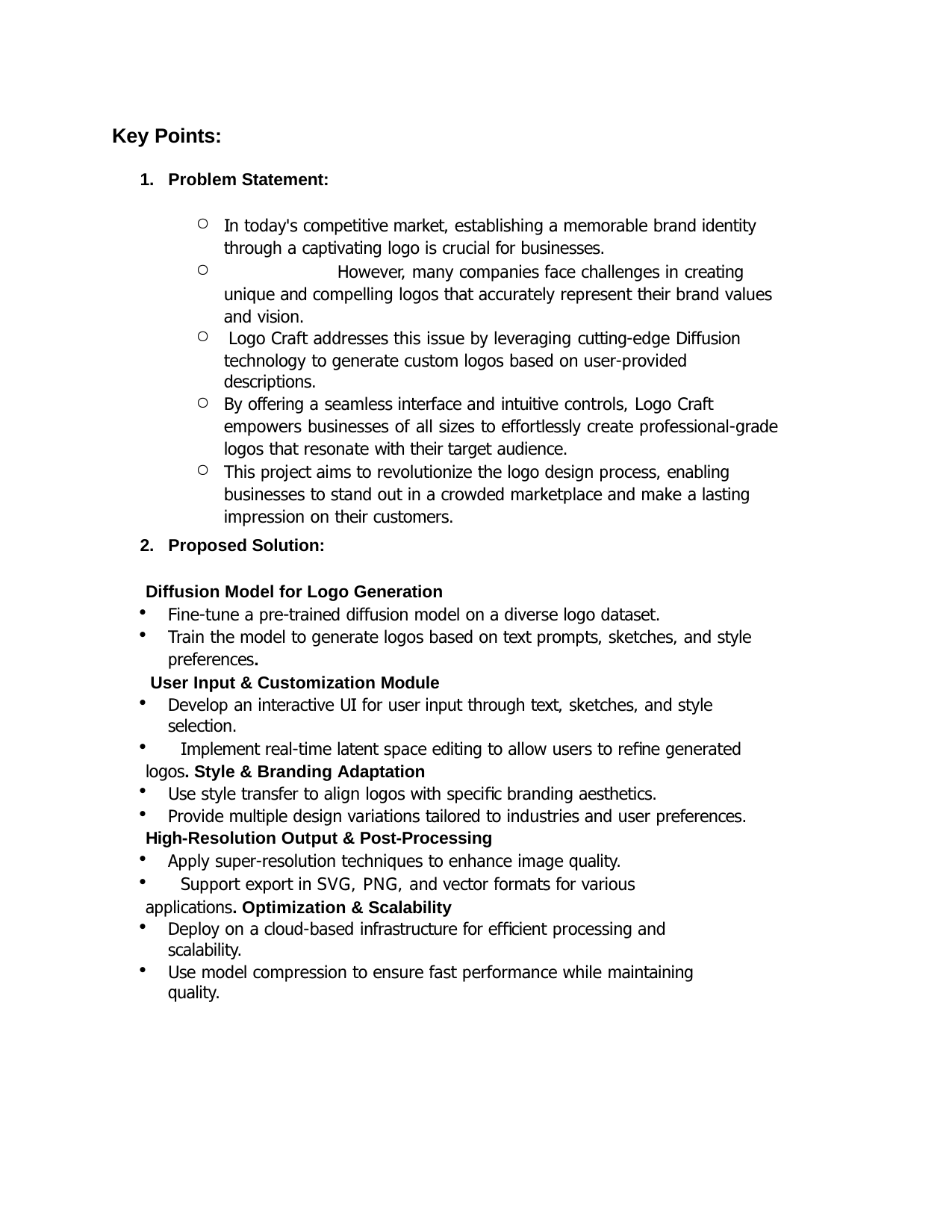

Key Points:
Problem Statement:

In today's competitive market, establishing a memorable brand identity through a captivating logo is crucial for businesses.
	However, many companies face challenges in creating unique and compelling logos that accurately represent their brand values and vision.
Logo Craft addresses this issue by leveraging cutting-edge Diffusion
technology to generate custom logos based on user-provided descriptions.
By offering a seamless interface and intuitive controls, Logo Craft empowers businesses of all sizes to effortlessly create professional-grade logos that resonate with their target audience.
This project aims to revolutionize the logo design process, enabling businesses to stand out in a crowded marketplace and make a lasting impression on their customers.
Proposed Solution:

Diffusion Model for Logo Generation
Fine-tune a pre-trained diffusion model on a diverse logo dataset.
Train the model to generate logos based on text prompts, sketches, and style preferences.
User Input & Customization Module
Develop an interactive UI for user input through text, sketches, and style selection.
	Implement real-time latent space editing to allow users to refine generated logos. Style & Branding Adaptation
Use style transfer to align logos with specific branding aesthetics.
Provide multiple design variations tailored to industries and user preferences.
High-Resolution Output & Post-Processing
Apply super-resolution techniques to enhance image quality.
	Support export in SVG, PNG, and vector formats for various applications. Optimization & Scalability
Deploy on a cloud-based infrastructure for efficient processing and scalability.
Use model compression to ensure fast performance while maintaining quality.